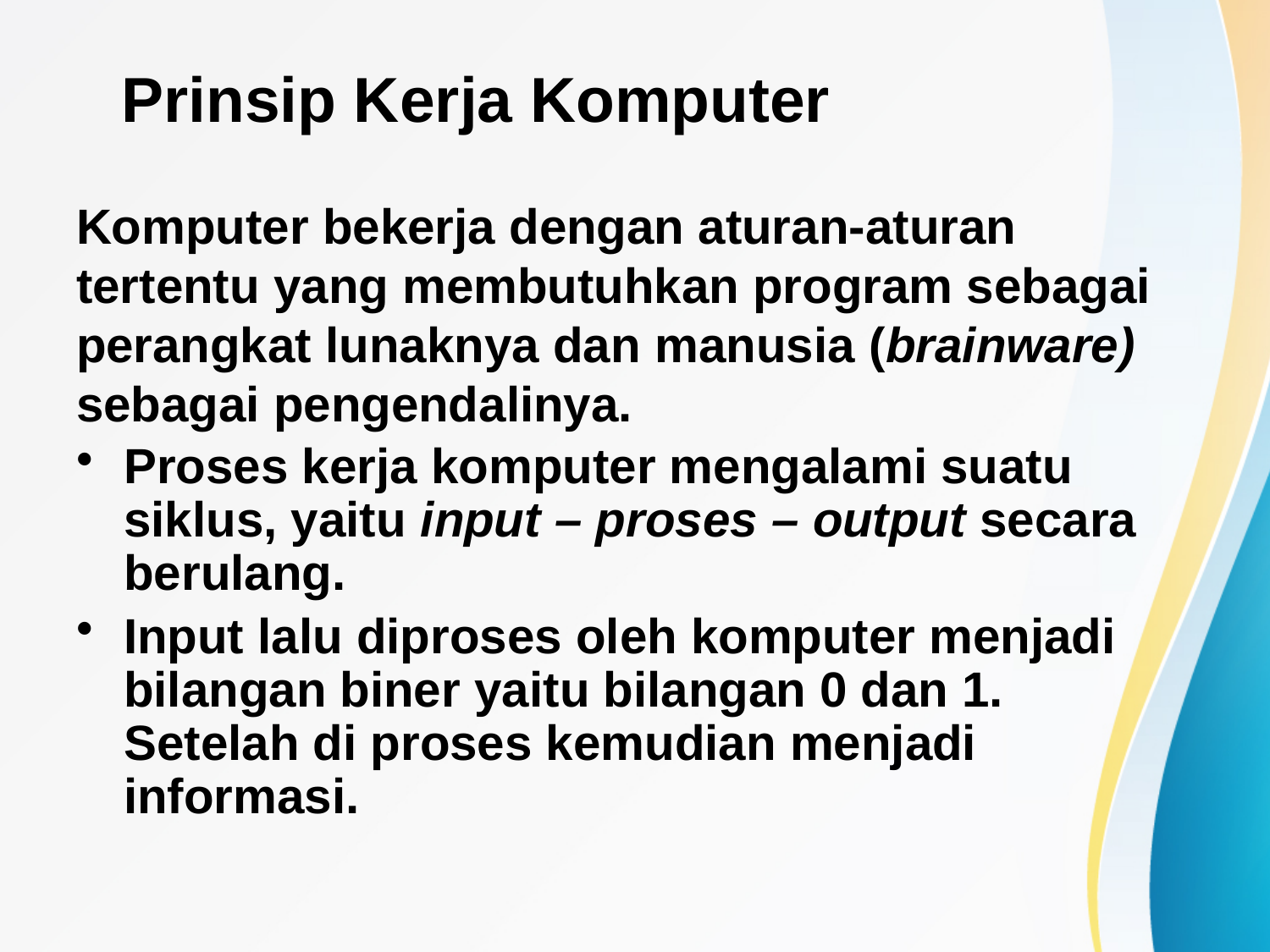

Prinsip Kerja Komputer
Komputer bekerja dengan aturan-aturan tertentu yang membutuhkan program sebagai perangkat lunaknya dan manusia (brainware) sebagai pengendalinya.
Proses kerja komputer mengalami suatu siklus, yaitu input – proses – output secara berulang.
Input lalu diproses oleh komputer menjadi bilangan biner yaitu bilangan 0 dan 1. Setelah di proses kemudian menjadi informasi.